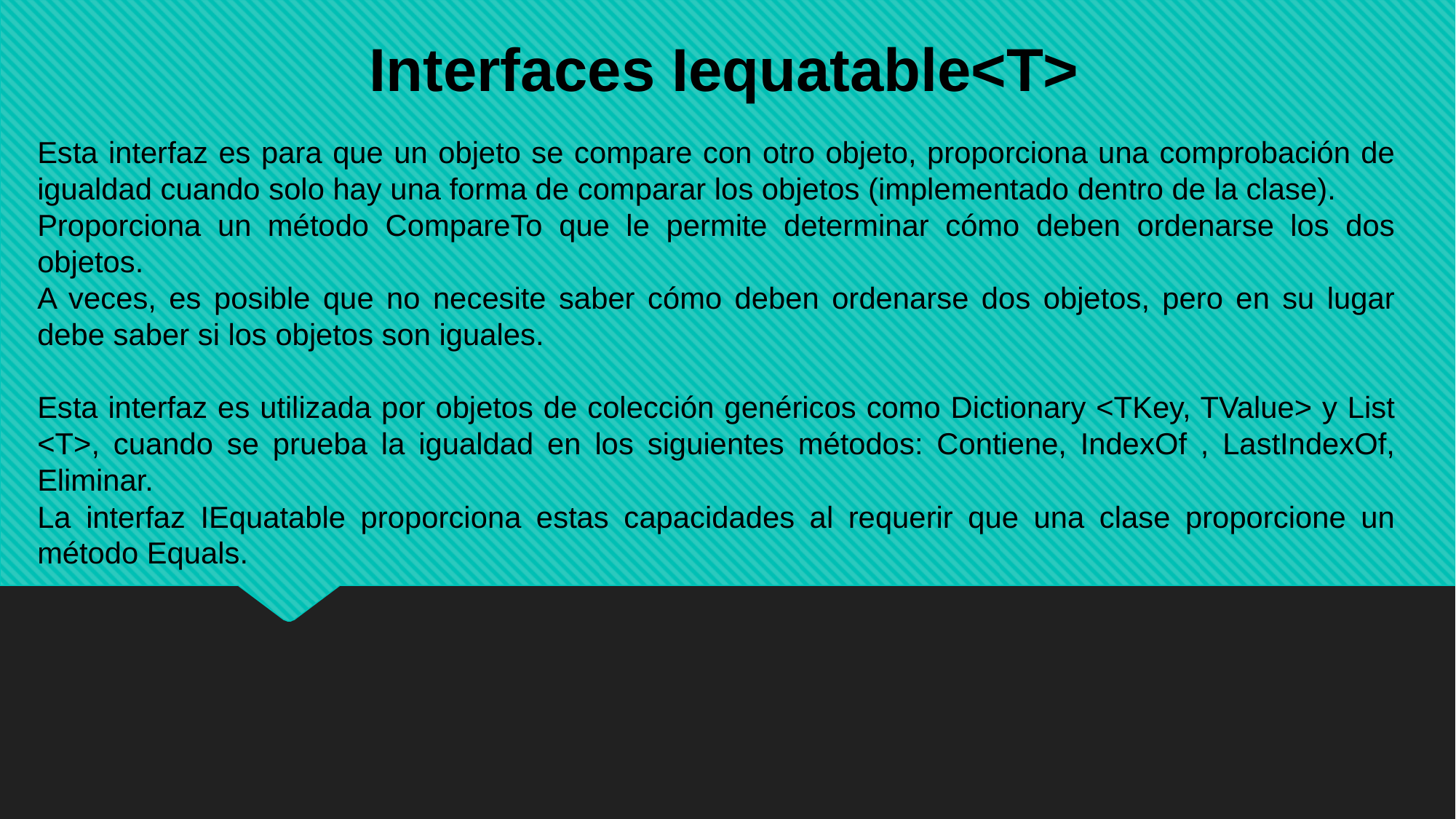

Interfaces Iequatable<T>
Esta interfaz es para que un objeto se compare con otro objeto, proporciona una comprobación de igualdad cuando solo hay una forma de comparar los objetos (implementado dentro de la clase).
Proporciona un método CompareTo que le permite determinar cómo deben ordenarse los dos objetos.
A veces, es posible que no necesite saber cómo deben ordenarse dos objetos, pero en su lugar debe saber si los objetos son iguales.

Esta interfaz es utilizada por objetos de colección genéricos como Dictionary <TKey, TValue> y List <T>, cuando se prueba la igualdad en los siguientes métodos: Contiene, IndexOf , LastIndexOf, Eliminar.
La interfaz IEquatable proporciona estas capacidades al requerir que una clase proporcione un método Equals.